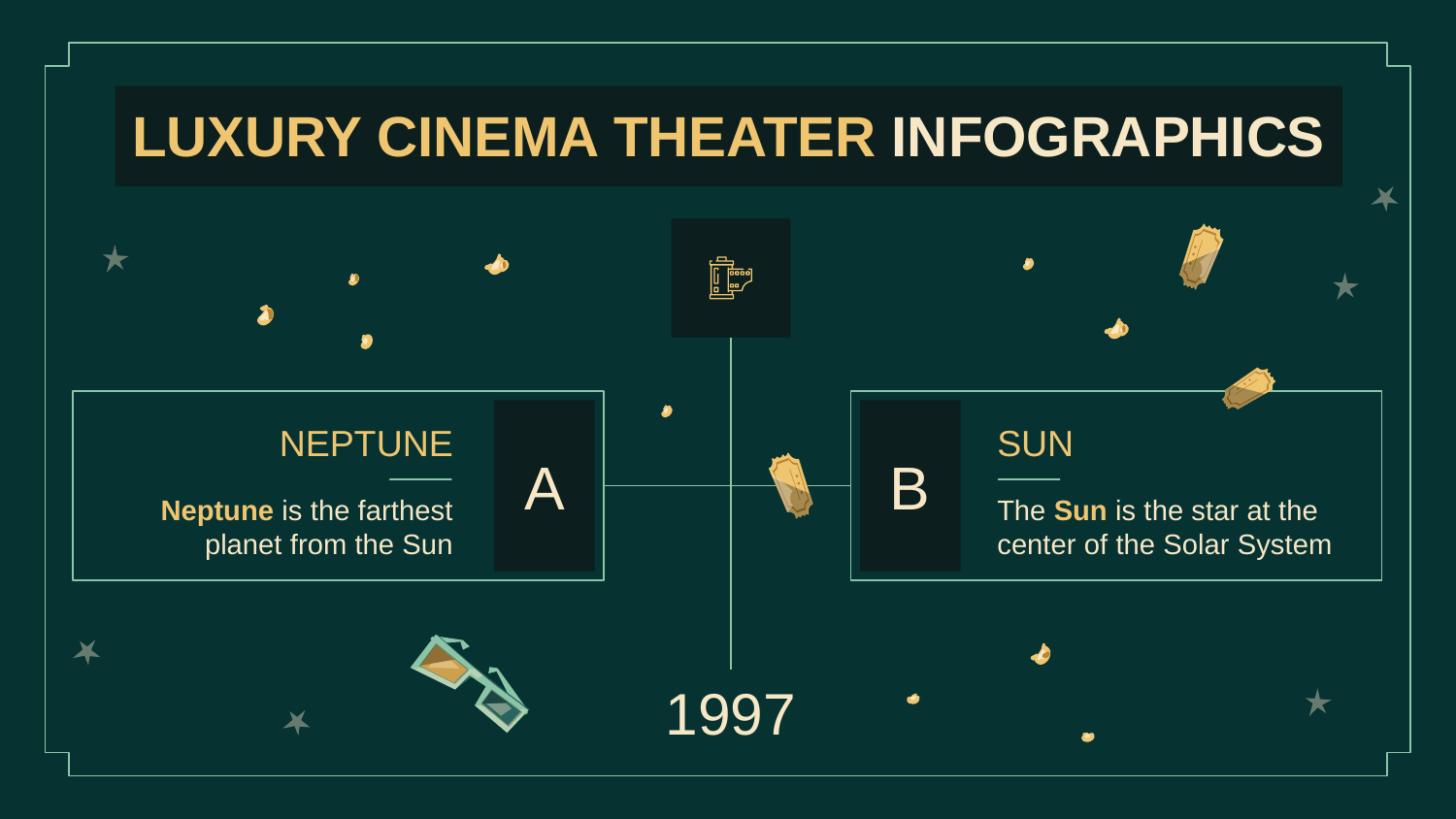

# LUXURY CINEMA THEATER INFOGRAPHICS

SUN
B
The Sun is the star at the center of the Solar System
A
NEPTUNE
Neptune is the farthest planet from the Sun

1997